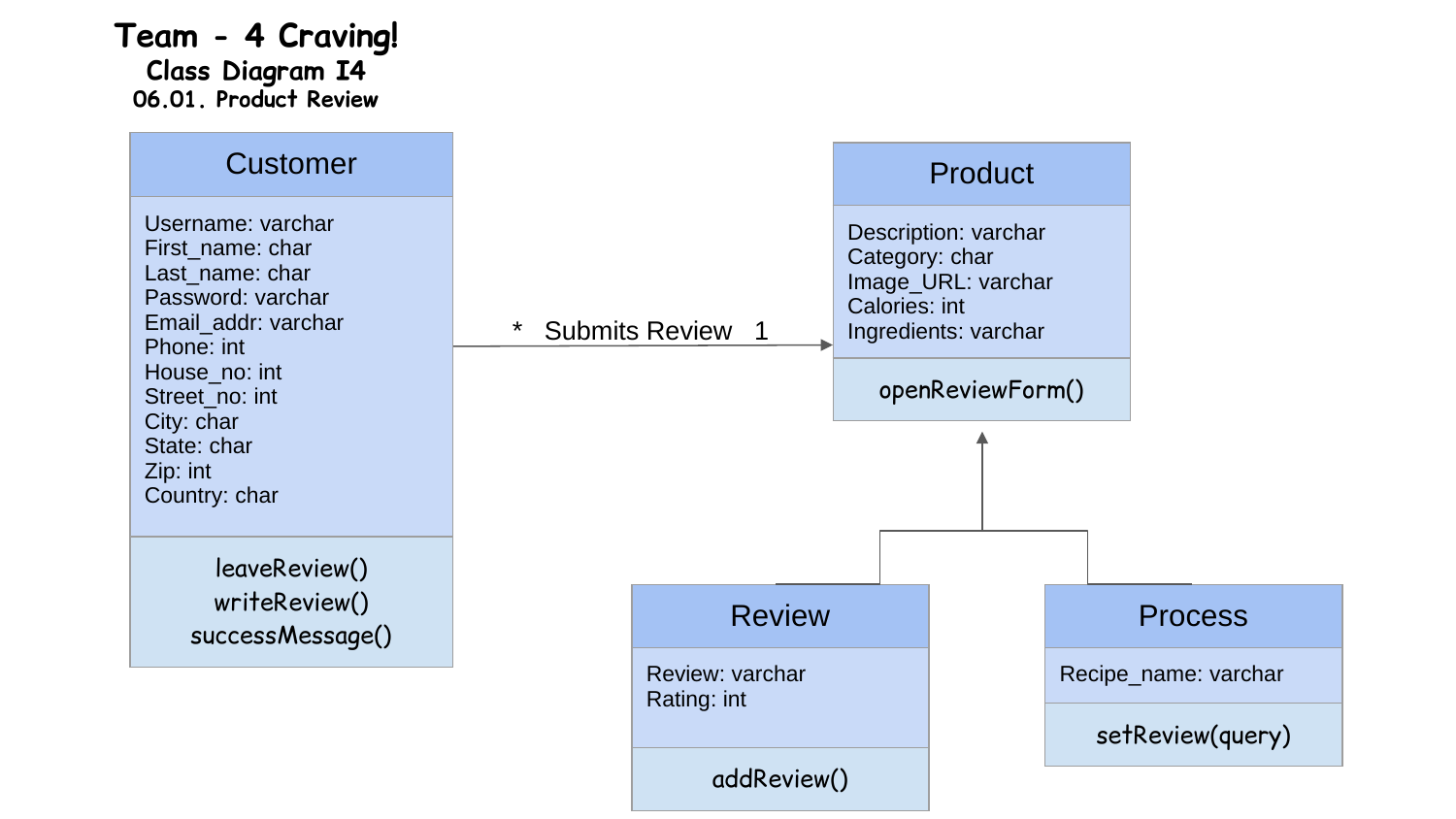

Team - 4 Craving!
Class Diagram I4
06.01. Product Review
| Customer |
| --- |
| Username: varchar First\_name: char Last\_name: char Password: varchar Email\_addr: varchar Phone: int House\_no: int Street\_no: int City: char State: char Zip: int Country: char |
| leaveReview() writeReview() successMessage() |
| Product |
| --- |
| Description: varchar Category: char Image\_URL: varchar Calories: int Ingredients: varchar |
| openReviewForm() |
*   Submits Review   1
| Review |
| --- |
| Review: varchar Rating: int |
| addReview() |
| Process |
| --- |
| Recipe\_name: varchar |
| setReview(query) |